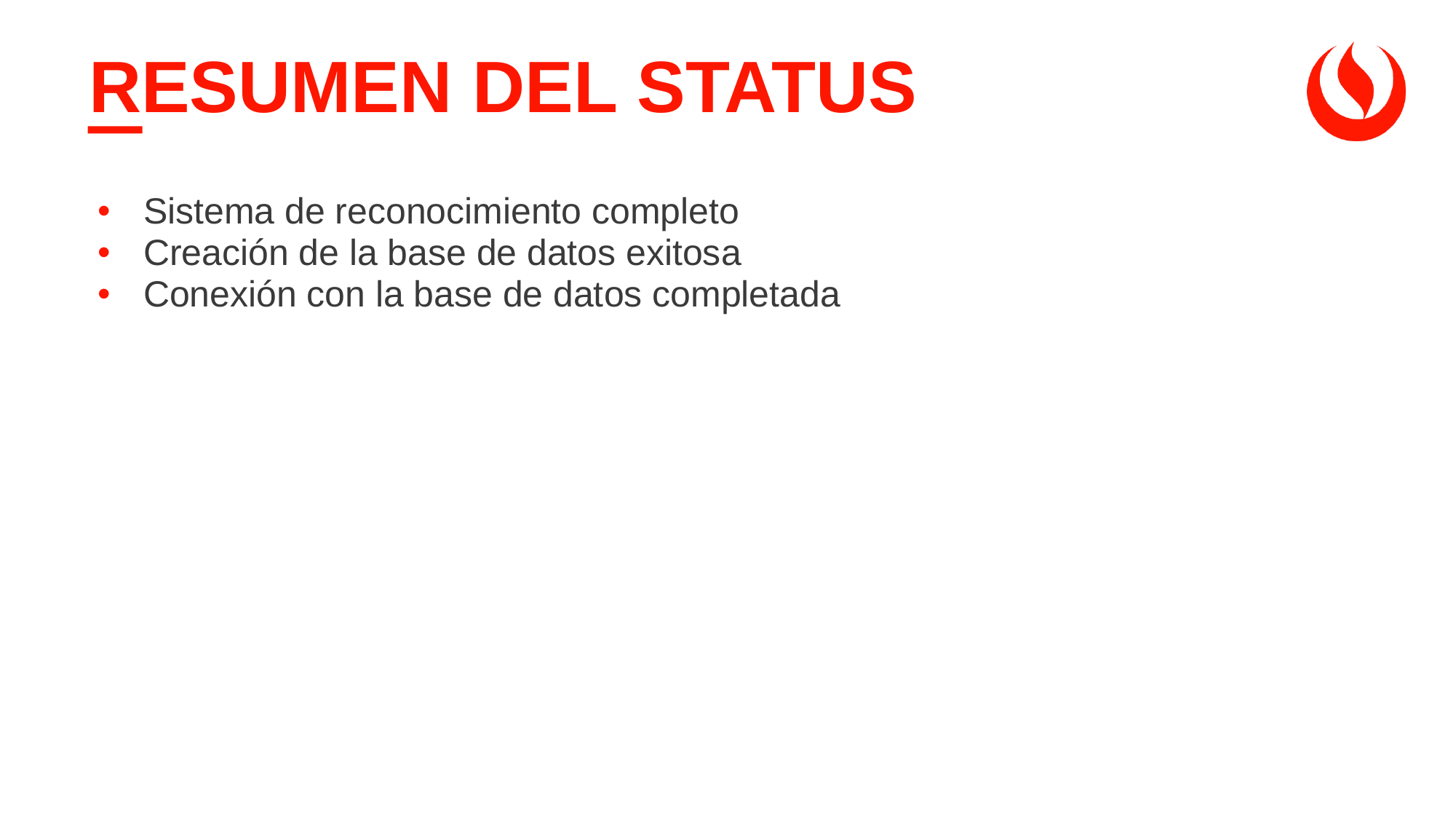

# RESUMEN DEL STATUS

Sistema de reconocimiento completo
Creación de la base de datos exitosa
Conexión con la base de datos completada